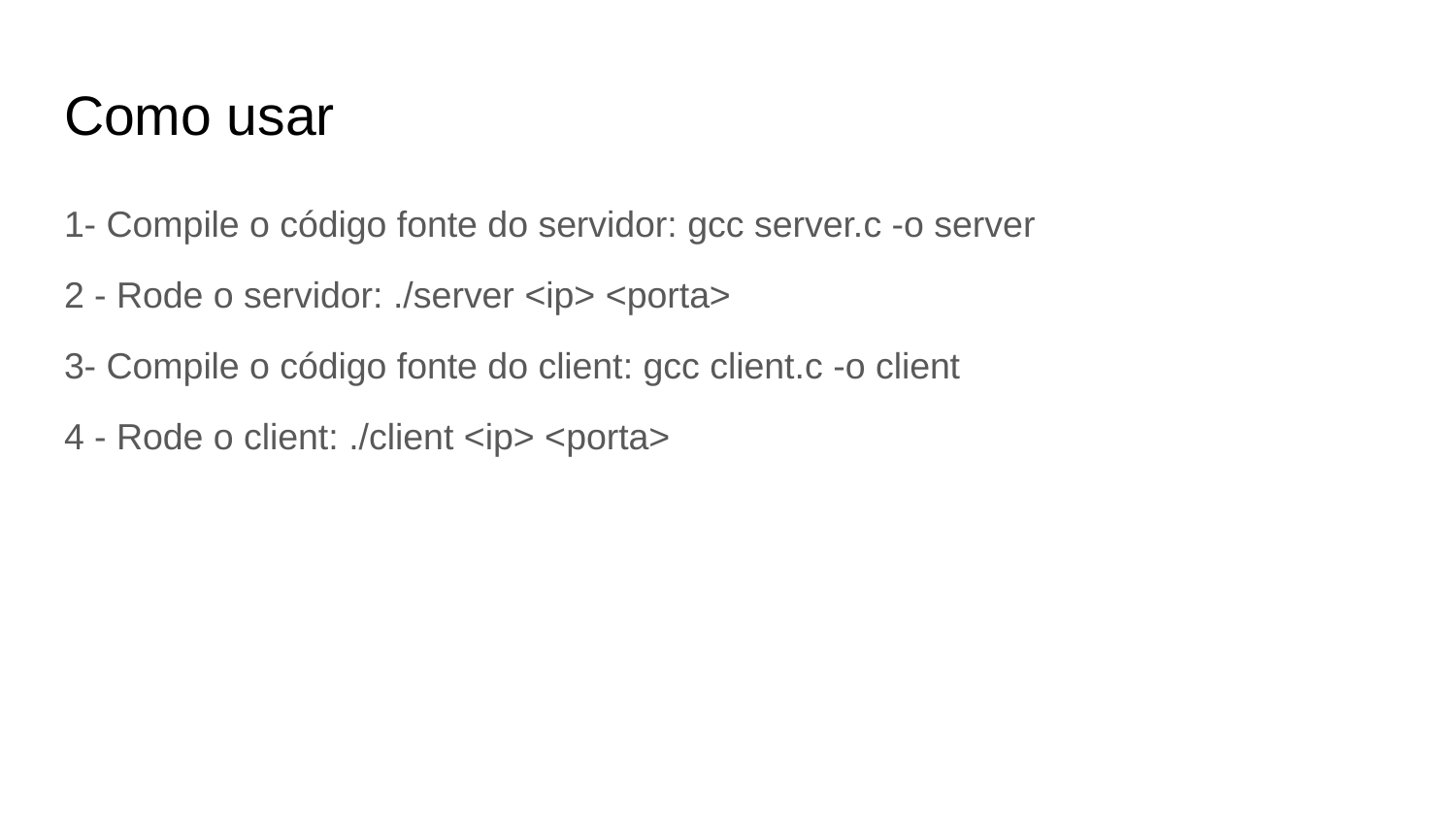

# Como usar
1- Compile o código fonte do servidor: gcc server.c -o server
2 - Rode o servidor: ./server <ip> <porta>
3- Compile o código fonte do client: gcc client.c -o client
4 - Rode o client: ./client <ip> <porta>